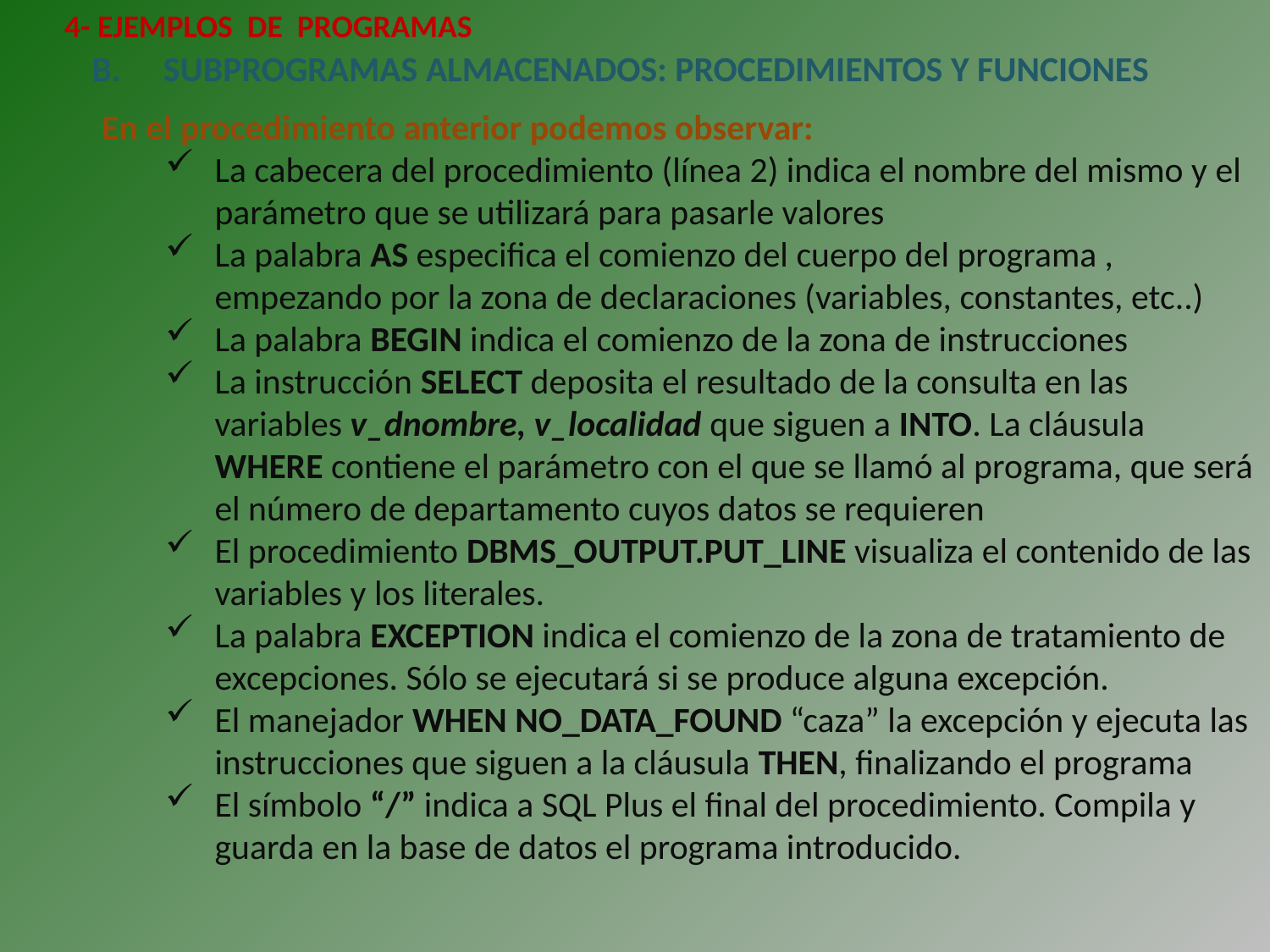

4- EJEMPLOS  DE  PROGRAMAS
SUBPROGRAMAS ALMACENADOS: PROCEDIMIENTOS Y FUNCIONES
En el procedimiento anterior podemos observar:
La cabecera del procedimiento (línea 2) indica el nombre del mismo y el parámetro que se utilizará para pasarle valores
La palabra AS especifica el comienzo del cuerpo del programa , empezando por la zona de declaraciones (variables, constantes, etc..)
La palabra BEGIN indica el comienzo de la zona de instrucciones
La instrucción SELECT deposita el resultado de la consulta en las variables v_dnombre, v_localidad que siguen a INTO. La cláusula WHERE contiene el parámetro con el que se llamó al programa, que será el número de departamento cuyos datos se requieren
El procedimiento DBMS_OUTPUT.PUT_LINE visualiza el contenido de las variables y los literales.
La palabra EXCEPTION indica el comienzo de la zona de tratamiento de excepciones. Sólo se ejecutará si se produce alguna excepción.
El manejador WHEN NO_DATA_FOUND “caza” la excepción y ejecuta las instrucciones que siguen a la cláusula THEN, finalizando el programa
El símbolo “/” indica a SQL Plus el final del procedimiento. Compila y guarda en la base de datos el programa introducido.